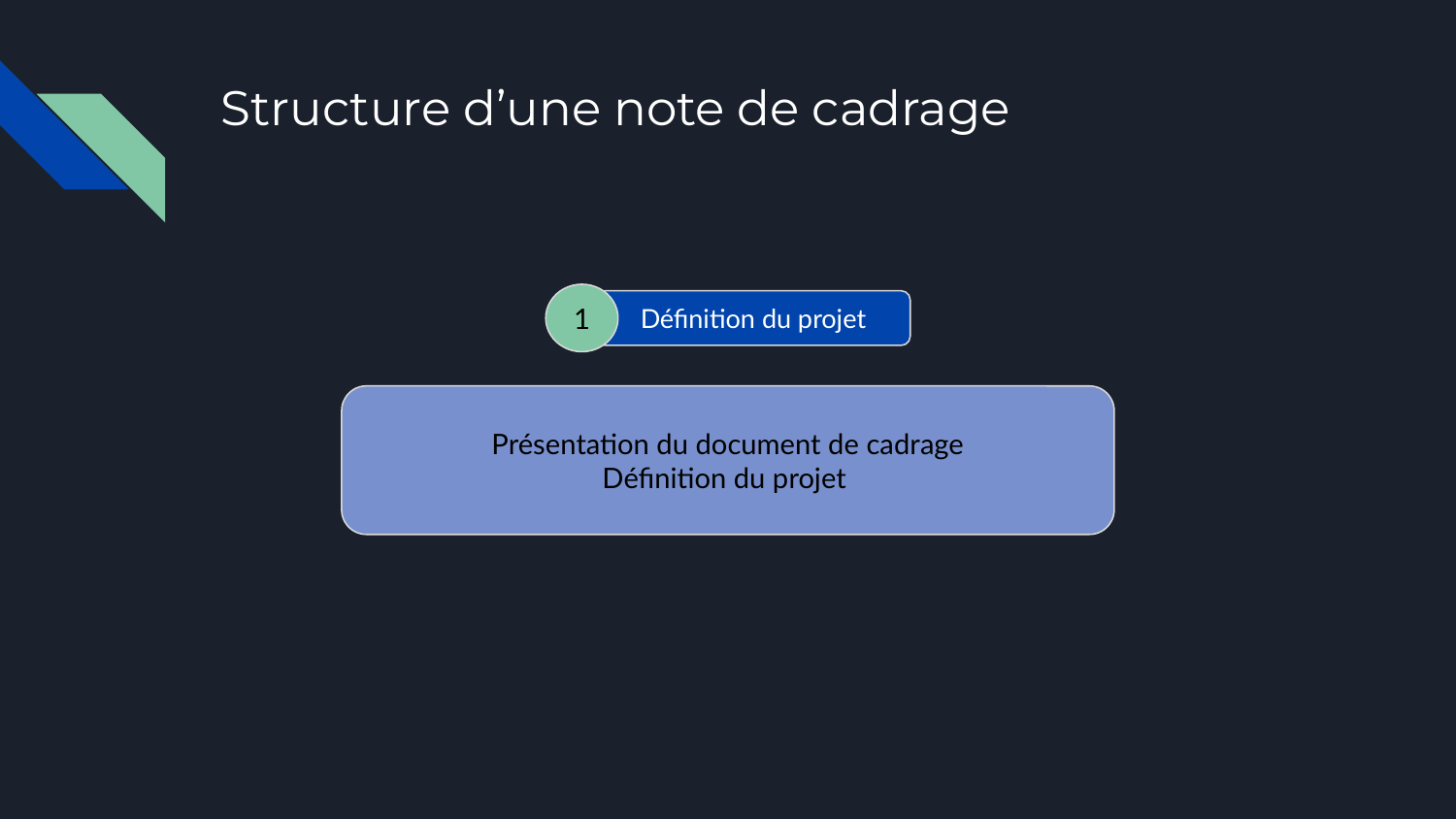

# Structure d’une note de cadrage
1
Définition du projet
Présentation du document de cadrage
Définition du projet